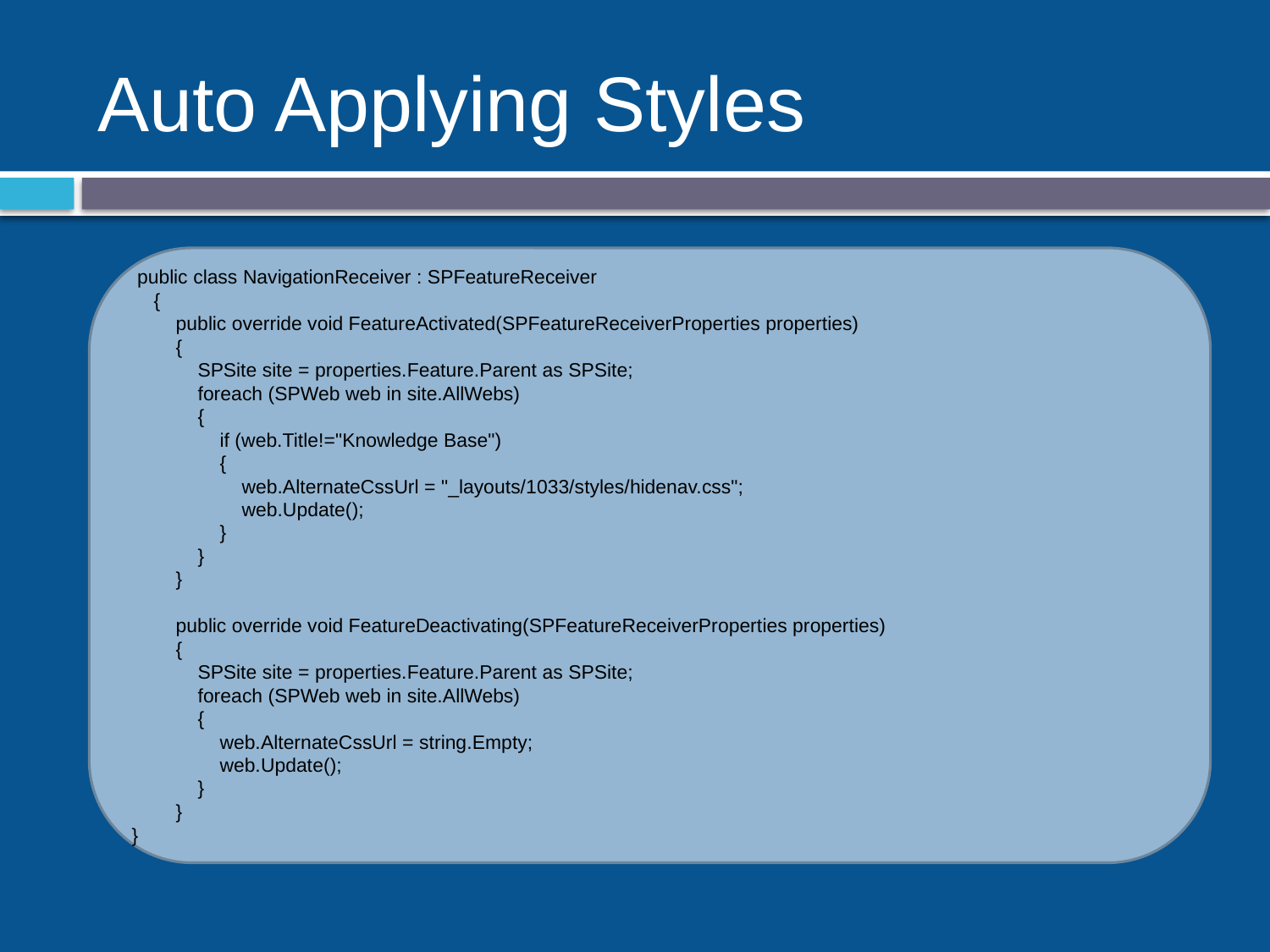

# Auto Applying Styles
 public class NavigationReceiver : SPFeatureReceiver
    {
        public override void FeatureActivated(SPFeatureReceiverProperties properties)
        {
            SPSite site = properties.Feature.Parent as SPSite;
            foreach (SPWeb web in site.AllWebs)
            {
                if (web.Title!="Knowledge Base")
                {
                    web.AlternateCssUrl = "_layouts/1033/styles/hidenav.css";
                    web.Update();
                }
            }
        }

        public override void FeatureDeactivating(SPFeatureReceiverProperties properties)
        {
            SPSite site = properties.Feature.Parent as SPSite;
            foreach (SPWeb web in site.AllWebs)
            {
                web.AlternateCssUrl = string.Empty;
                web.Update();
            }
        }
}